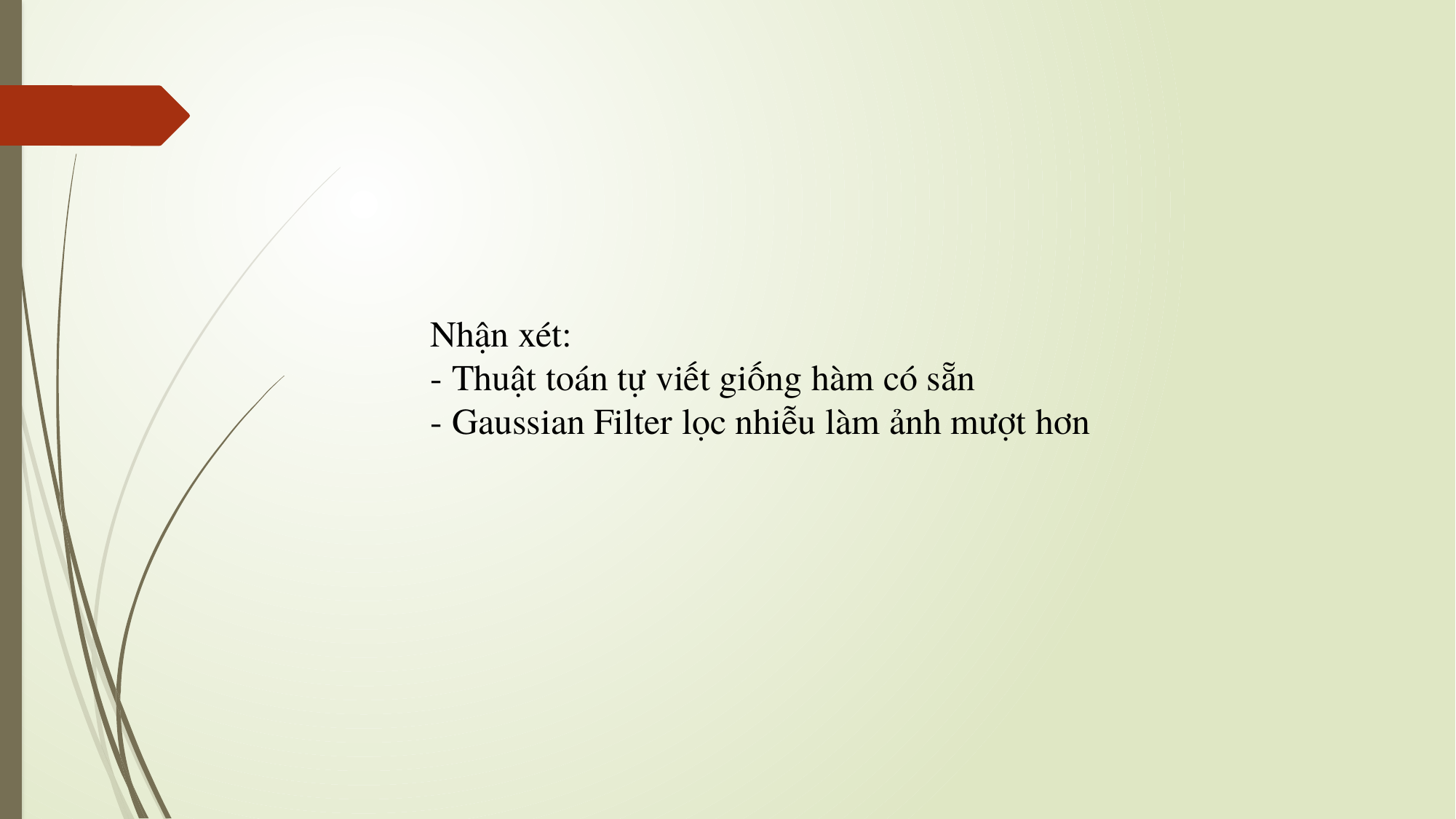

Nhận xét:
- Thuật toán tự viết giống hàm có sẵn
- Gaussian Filter lọc nhiễu làm ảnh mượt hơn